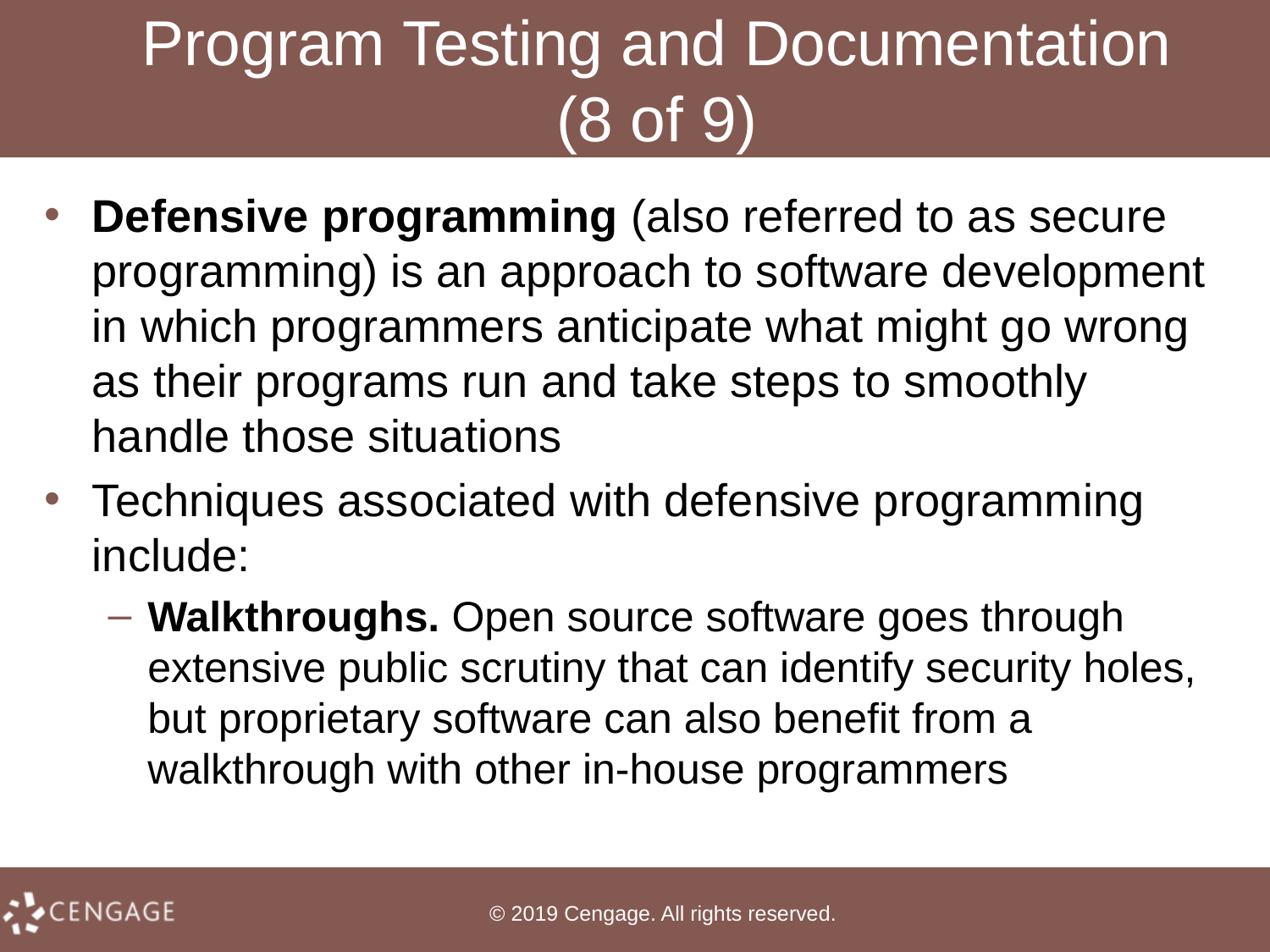

# Program Testing and Documentation (8 of 9)
Defensive programming (also referred to as secure programming) is an approach to software development in which programmers anticipate what might go wrong as their programs run and take steps to smoothly handle those situations
Techniques associated with defensive programming include:
Walkthroughs. Open source software goes through extensive public scrutiny that can identify security holes, but proprietary software can also benefit from a walkthrough with other in-house programmers